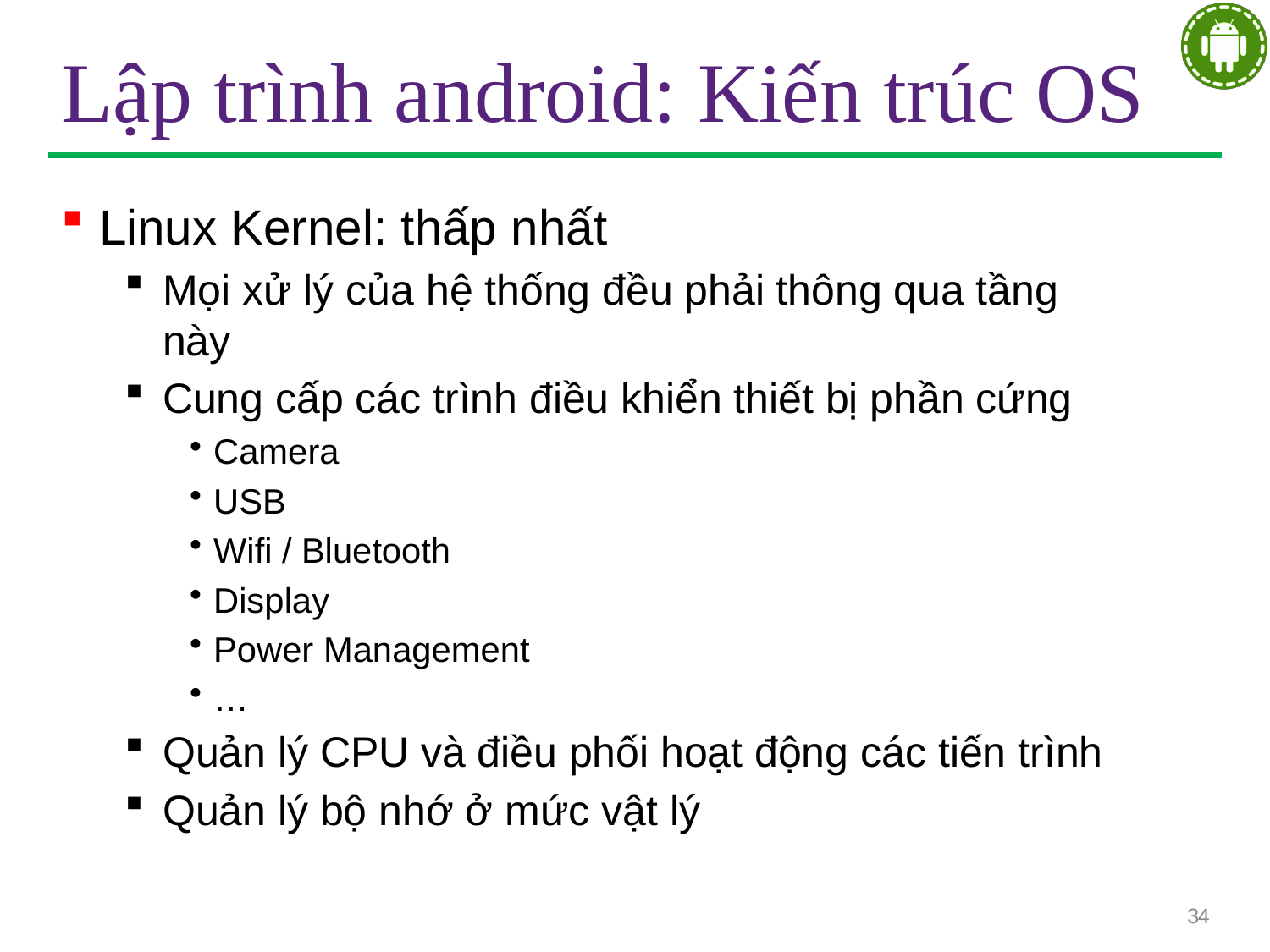

# Lập trình android: Kiến trúc OS
Linux Kernel: thấp nhất
Mọi xử lý của hệ thống đều phải thông qua tầng này
Cung cấp các trình điều khiển thiết bị phần cứng
Camera
USB
Wifi / Bluetooth
Display
Power Management
…
Quản lý CPU và điều phối hoạt động các tiến trình
Quản lý bộ nhớ ở mức vật lý
34